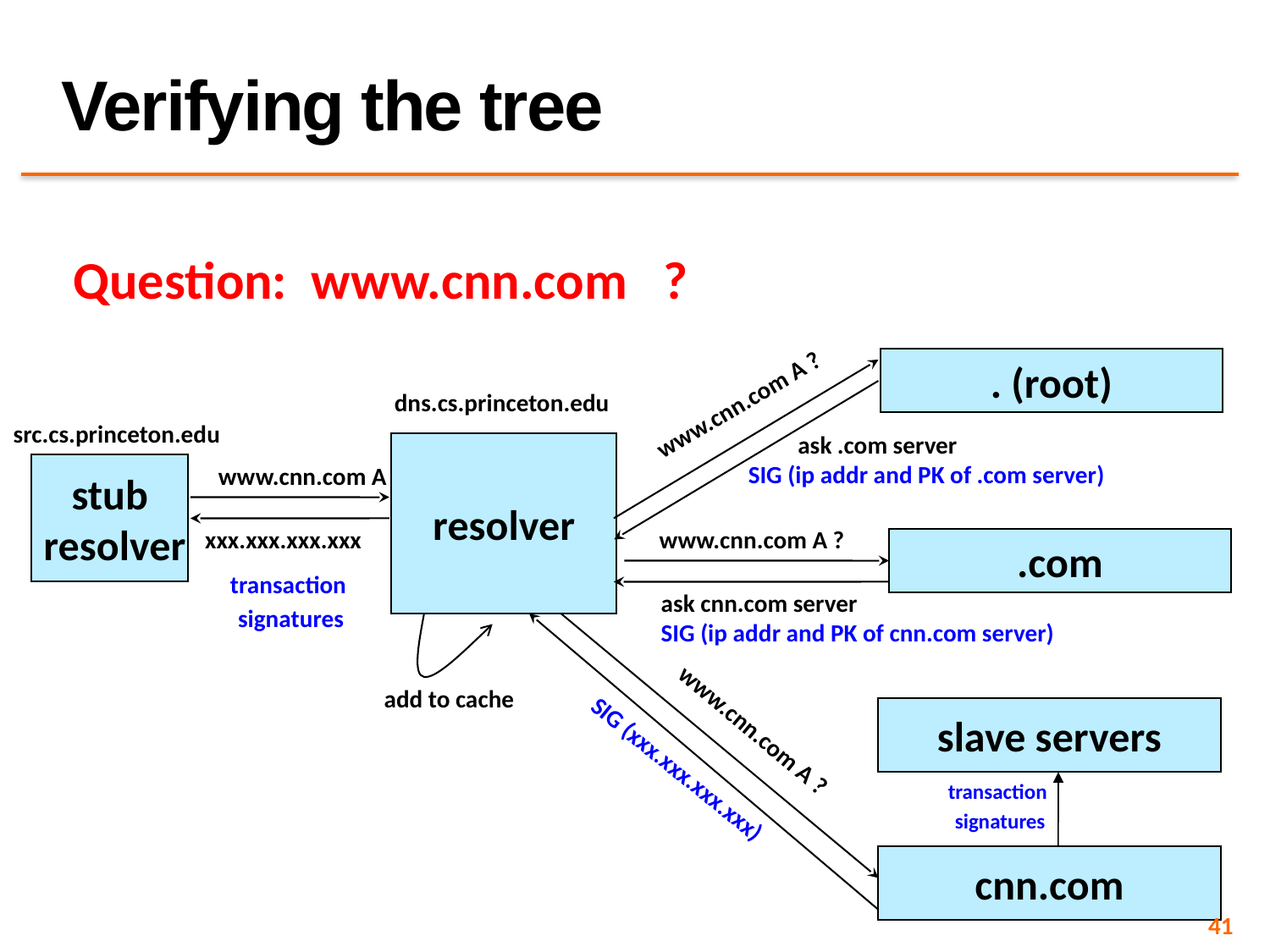

# Verifying the tree
Question:  www.cnn.com   ?
. (root)

dns.cs.princeton.edu

www.cnn.com A ?
src.cs.princeton.edu
          ask .com server
 SIG (ip addr and PK of .com server)
resolver
stub
 resolver
www.cnn.com A ?

xxx.xxx.xxx.xxx

www.cnn.com A ?
.com

transaction
signatures

ask cnn.com server
SIG (ip addr and PK of cnn.com server)

add to cache
slave servers
www.cnn.com A ?
SIG (xxx.xxx.xxx.xxx)
transaction
signatures

cnn.com
41